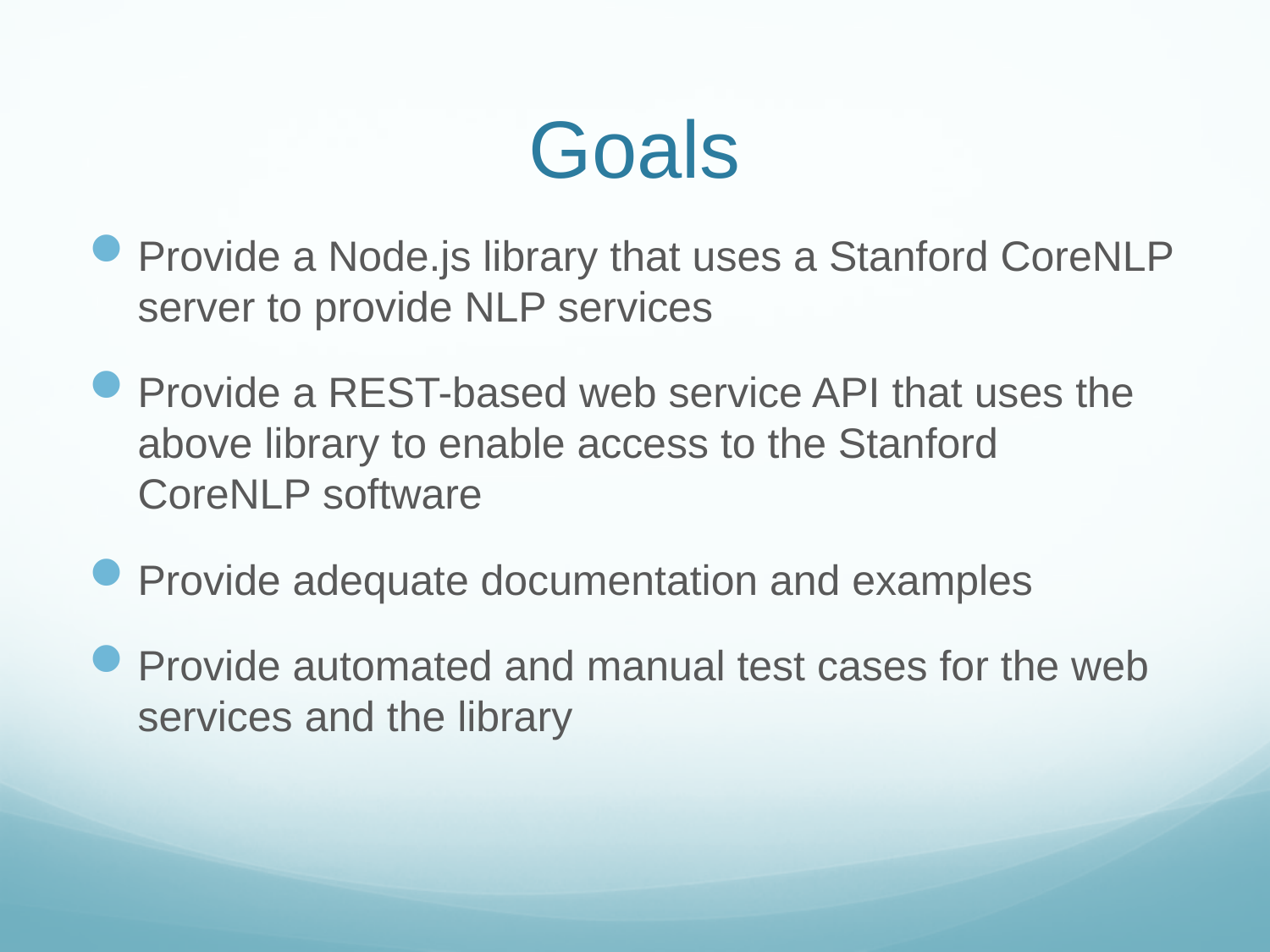

# Goals
Provide a Node.js library that uses a Stanford CoreNLP server to provide NLP services
Provide a REST-based web service API that uses the above library to enable access to the Stanford CoreNLP software
Provide adequate documentation and examples
Provide automated and manual test cases for the web services and the library